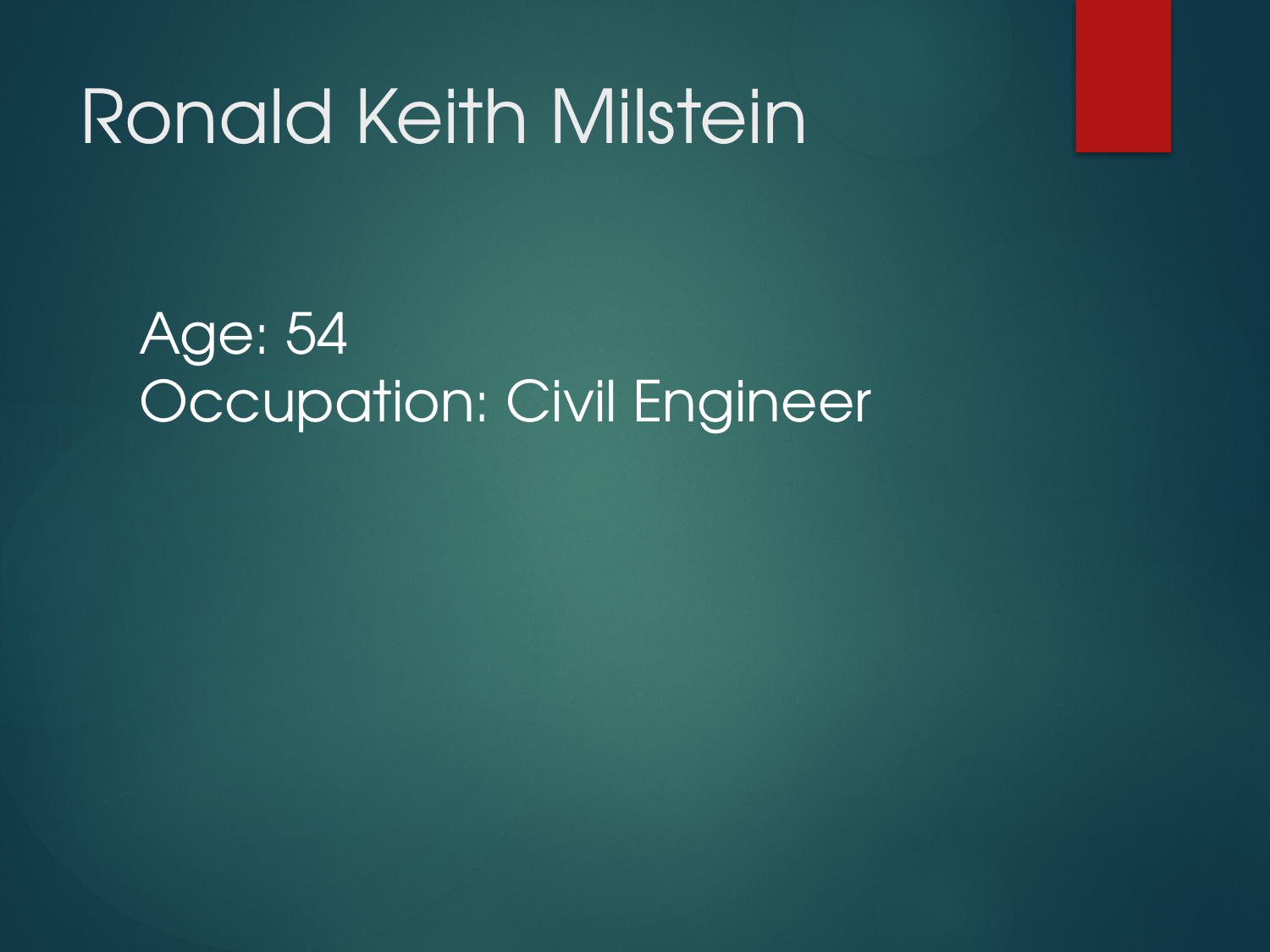

# Ronald Keith Milstein

Age: 54
Occupation: Civil Engineer